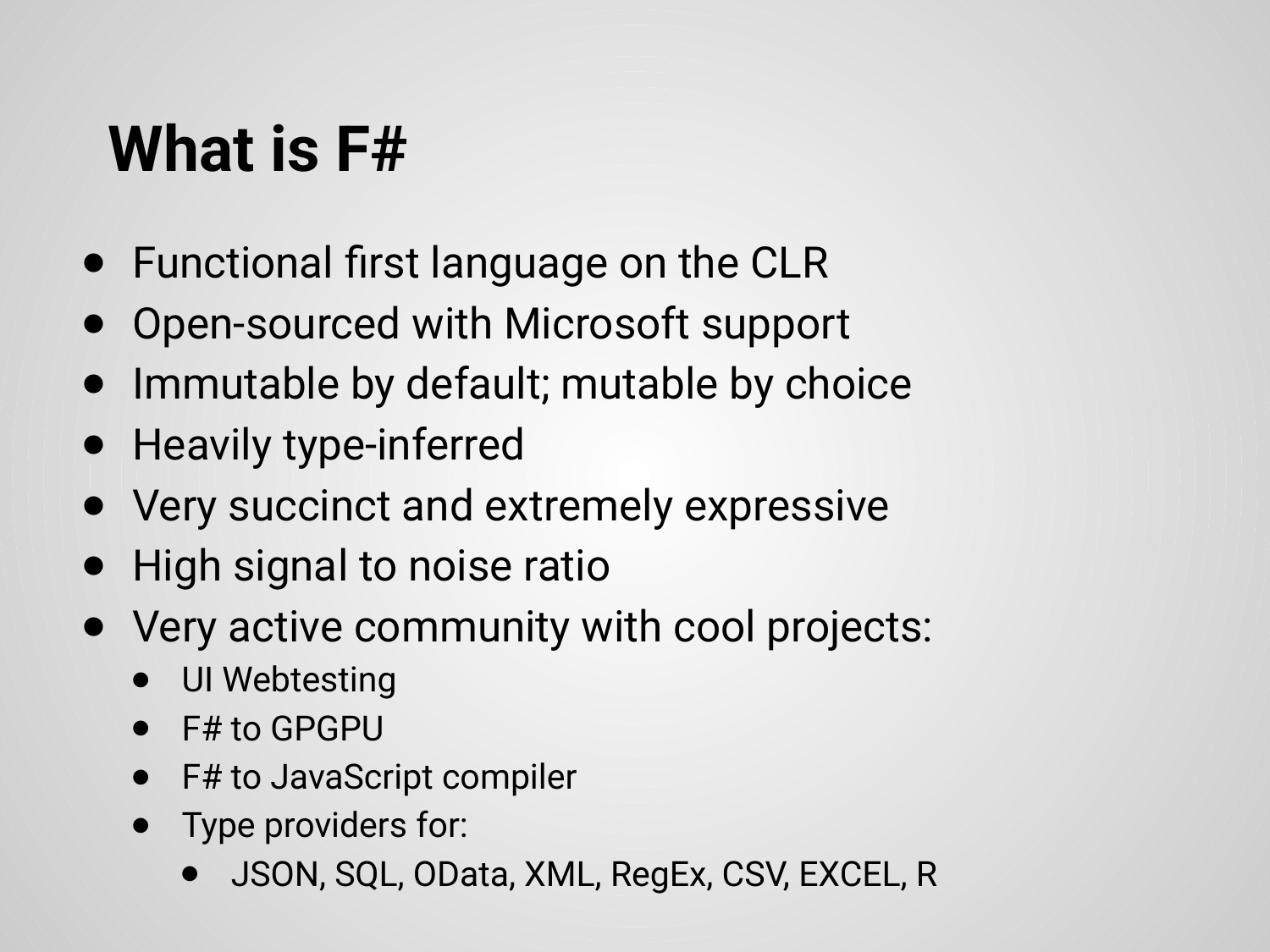

# What is F#
Functional first language on the CLR
Open-sourced with Microsoft support
Immutable by default; mutable by choice
Heavily type-inferred
Very succinct and extremely expressive
High signal to noise ratio
Very active community with cool projects:
UI Webtesting
F# to GPGPU
F# to JavaScript compiler
Type providers for:
JSON, SQL, OData, XML, RegEx, CSV, EXCEL, R